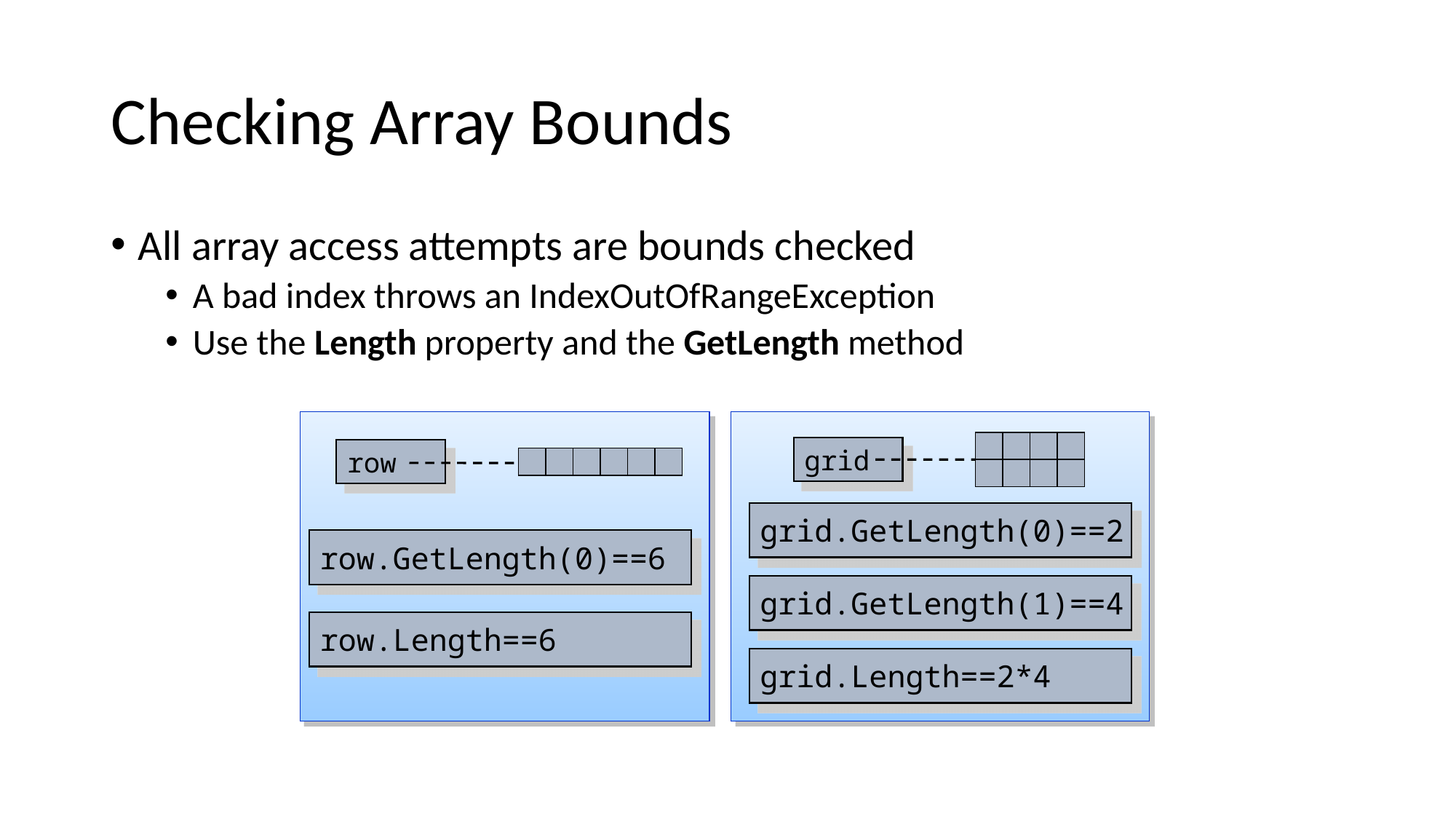

# Checking Array Bounds
All array access attempts are bounds checked
A bad index throws an IndexOutOfRangeException
Use the Length property and the GetLength method

grid
row

grid.GetLength(0)==2
row.GetLength(0)==6
grid.GetLength(1)==4
row.Length==6
grid.Length==2*4